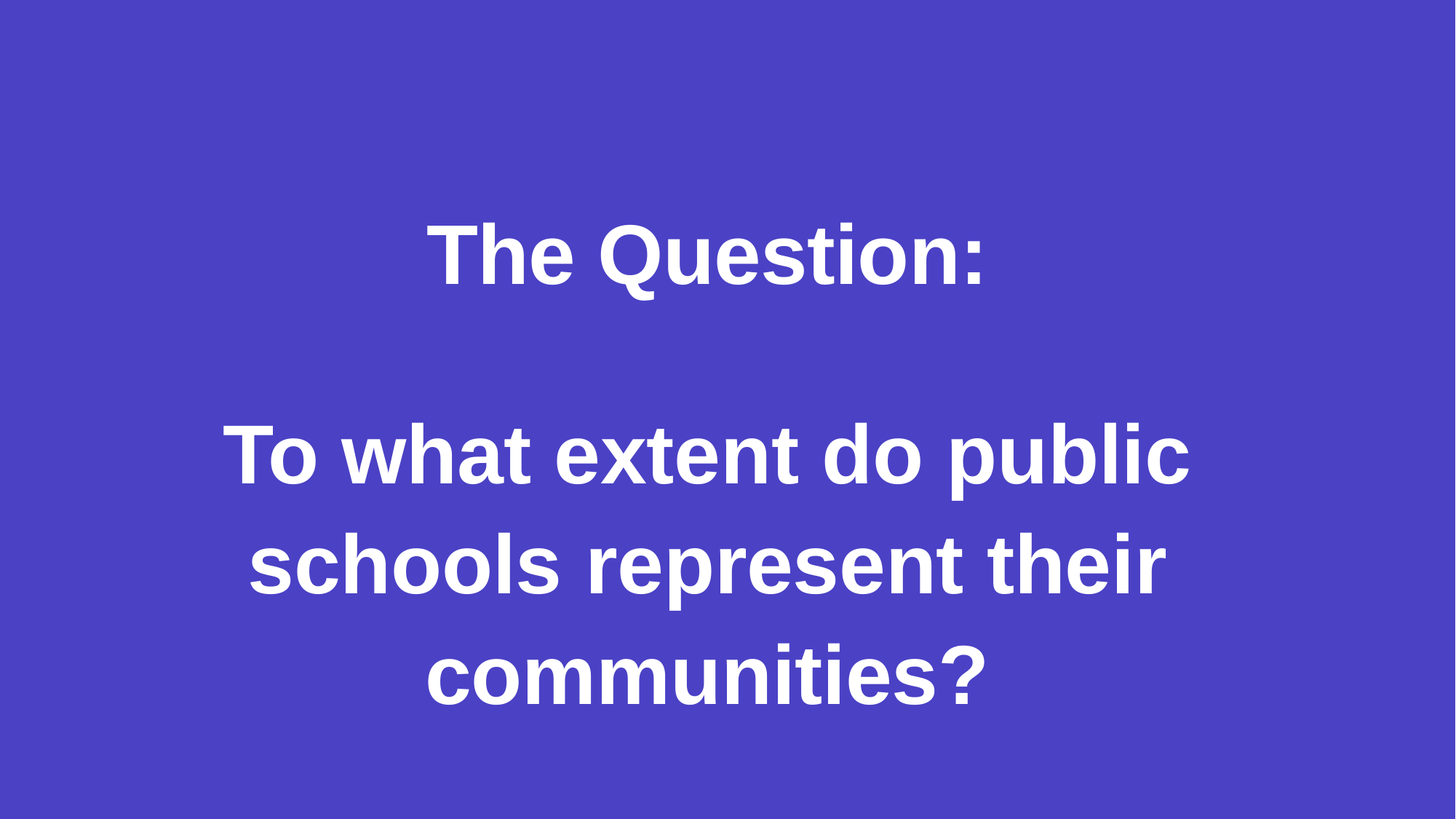

# The Question:
To what extent do public schools represent their communities?